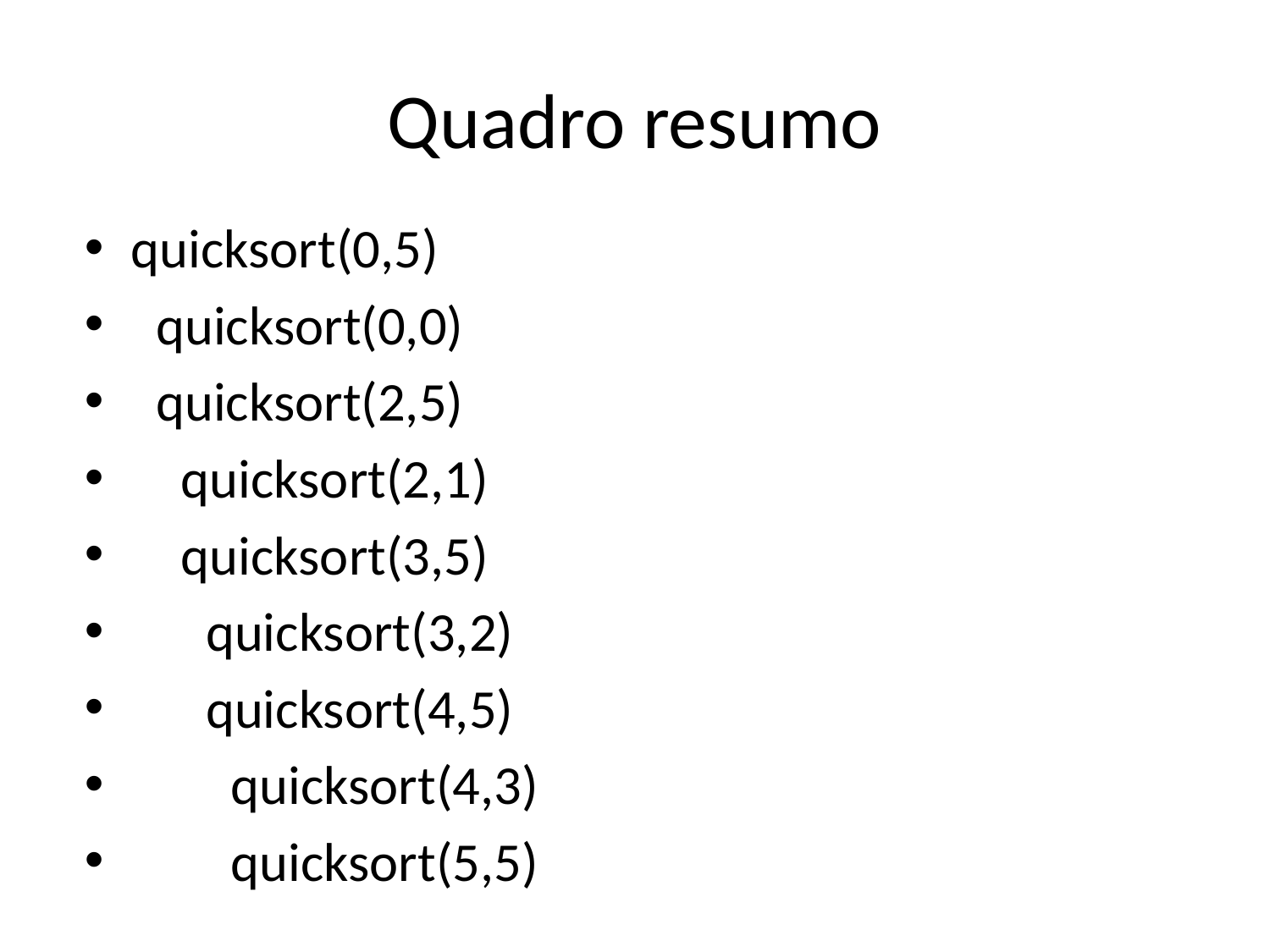

# Quadro resumo
quicksort(0,5)
  quicksort(0,0)
  quicksort(2,5)
    quicksort(2,1)
    quicksort(3,5)
      quicksort(3,2)
      quicksort(4,5)
        quicksort(4,3)
        quicksort(5,5)